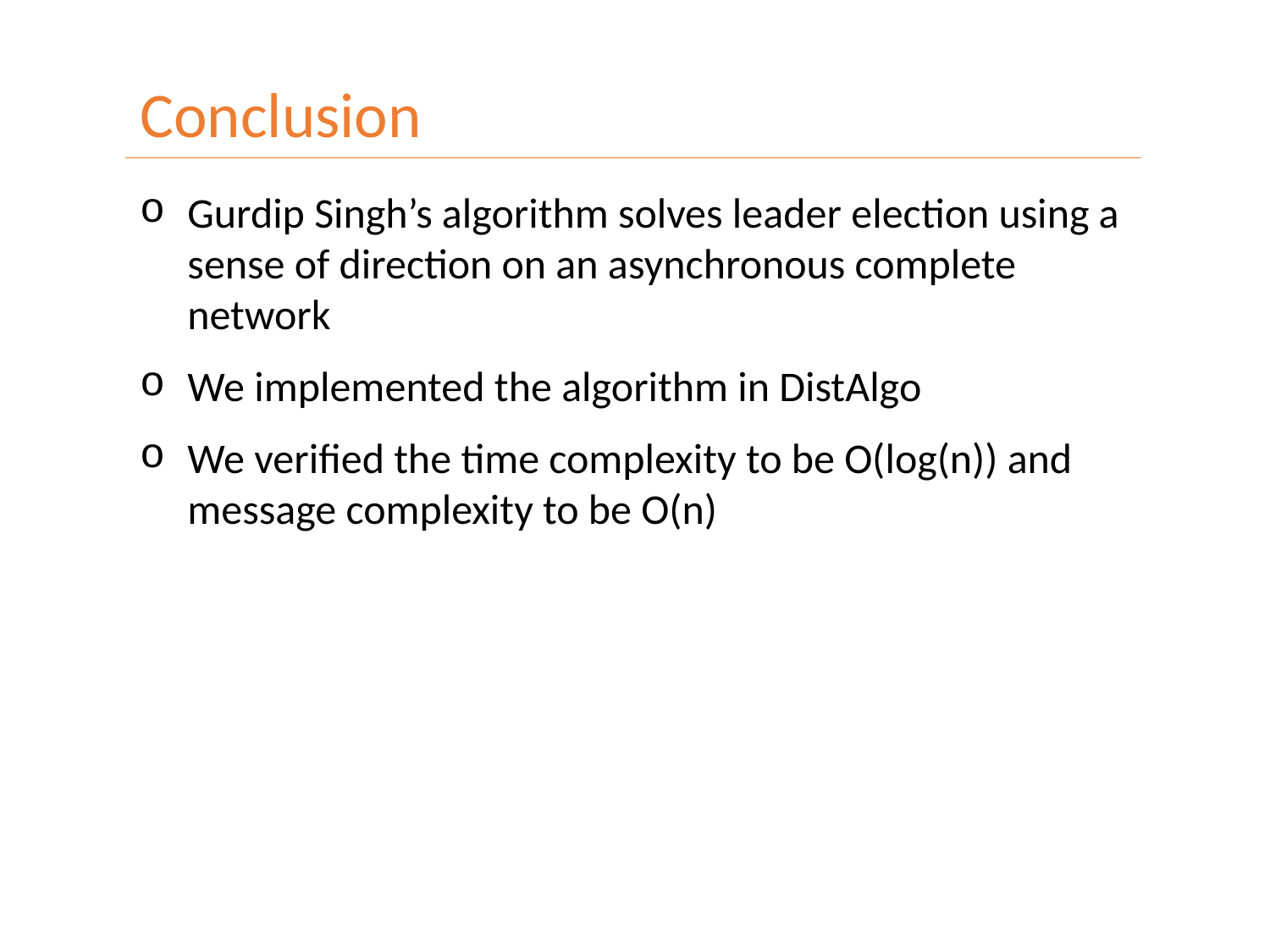

Conclusion
Gurdip Singh’s algorithm solves leader election using a sense of direction on an asynchronous complete network
We implemented the algorithm in DistAlgo
We verified the time complexity to be O(log(n)) and message complexity to be O(n)